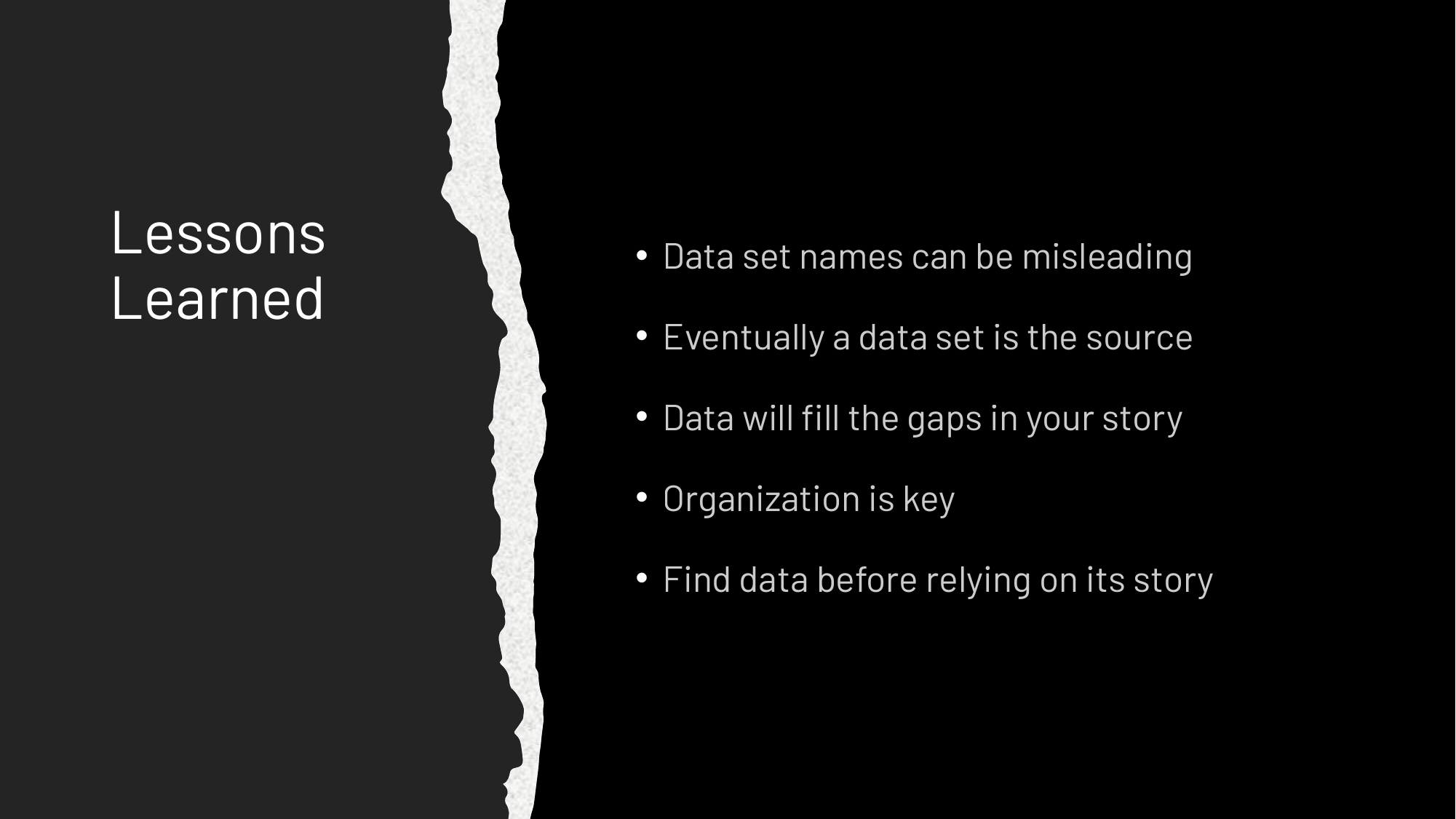

# Lessons Learned
Data set names can be misleading
Eventually a data set is the source
Data will fill the gaps in your story
Organization is key
Find data before relying on its story